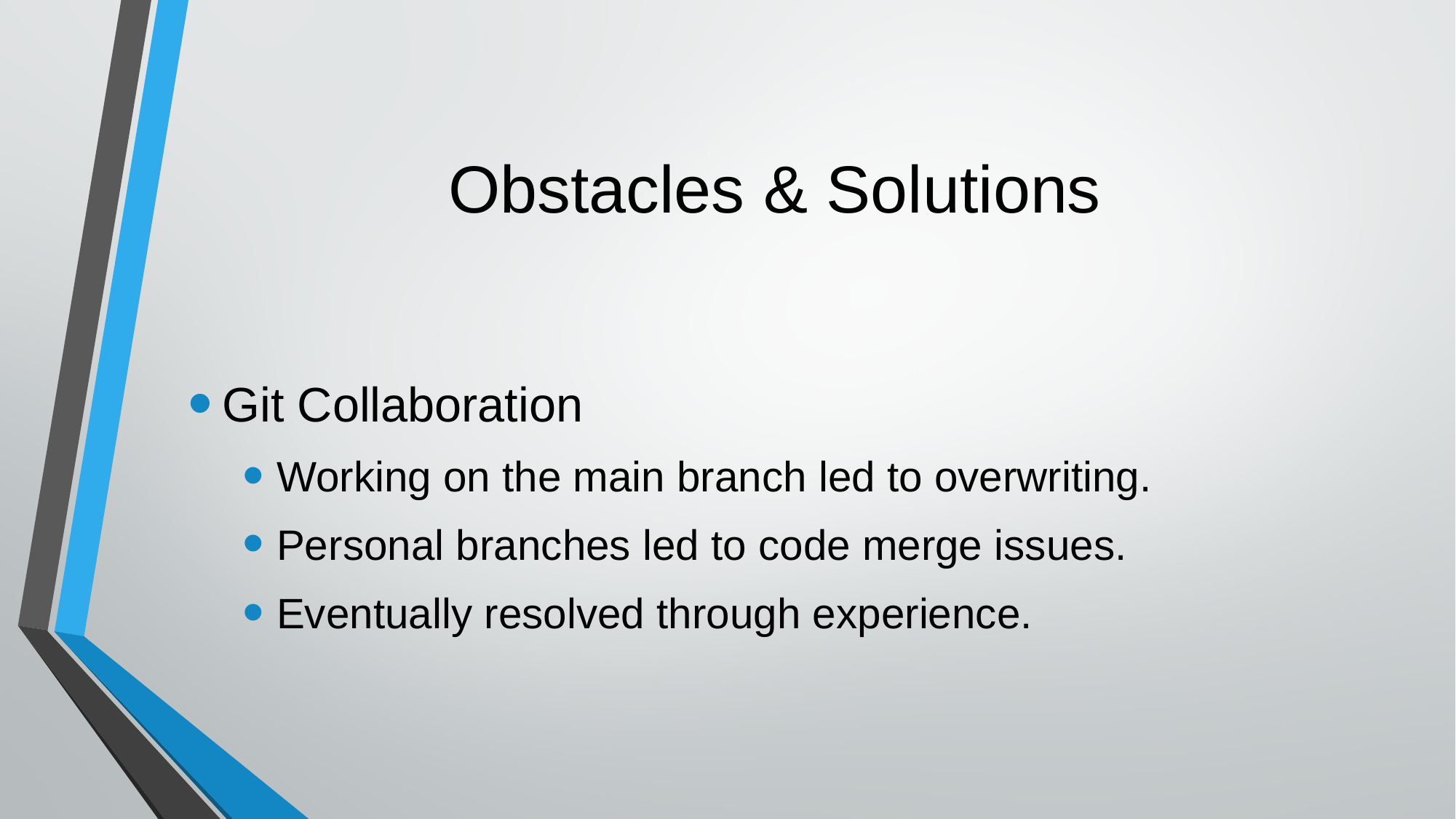

# Obstacles & Solutions
Git Collaboration
Working on the main branch led to overwriting.
Personal branches led to code merge issues.
Eventually resolved through experience.